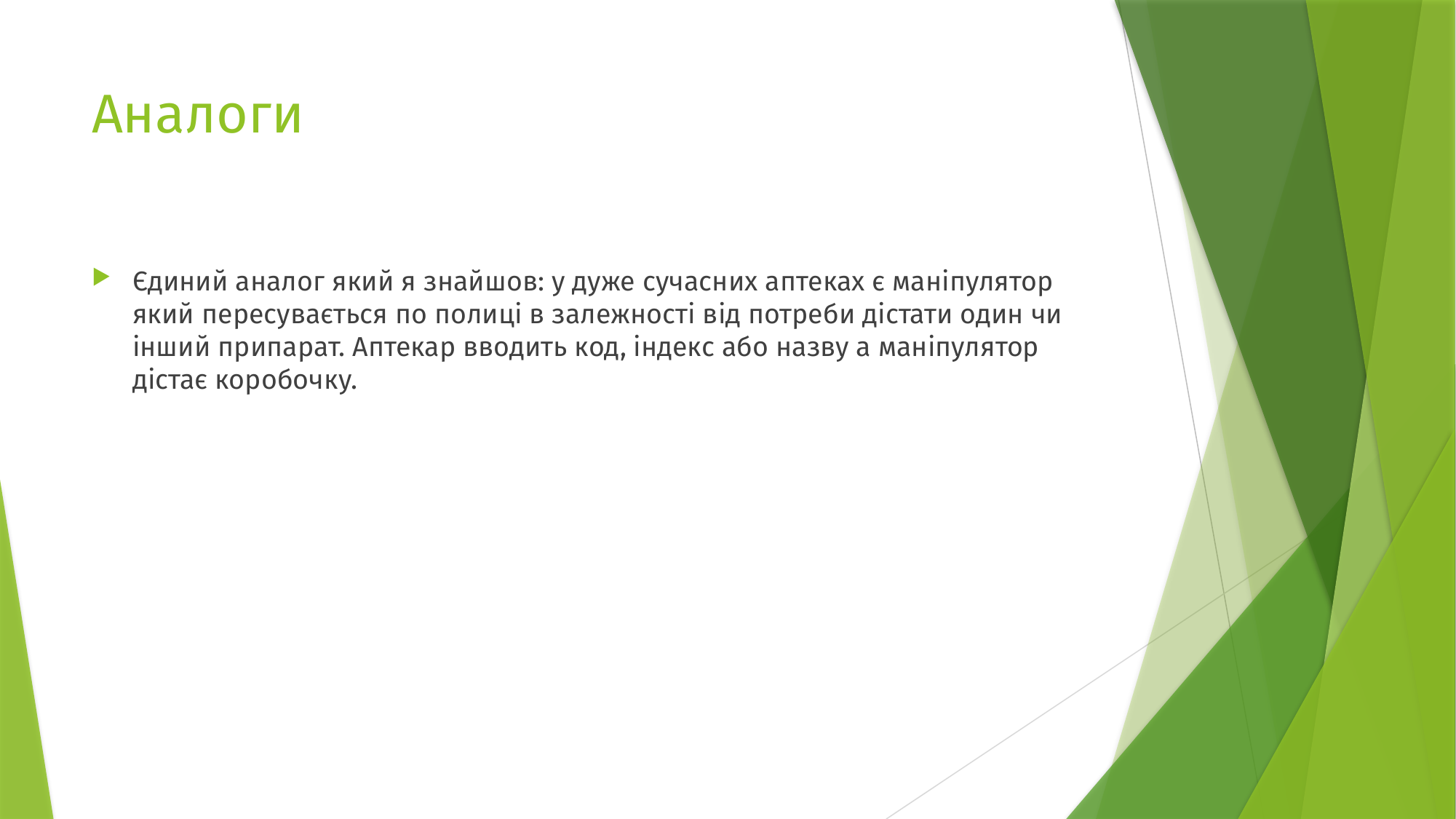

# Аналоги
Єдиний аналог який я знайшов: у дуже сучасних аптеках є маніпулятор який пересувається по полиці в залежності від потреби дістати один чи інший припарат. Аптекар вводить код, індекс або назву а маніпулятор дістає коробочку.